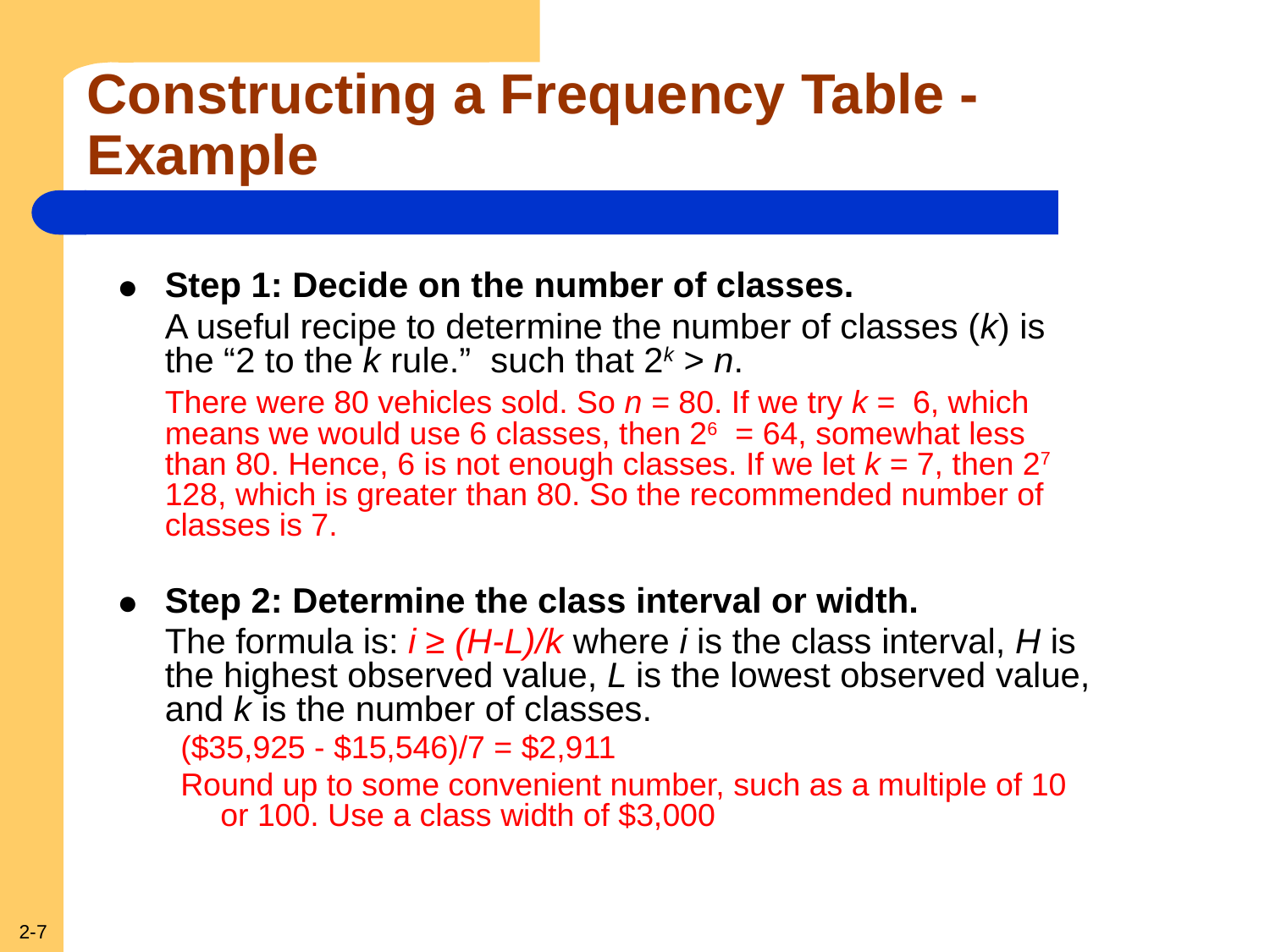

# Constructing a Frequency Table - Example
Step 1: Decide on the number of classes.
	A useful recipe to determine the number of classes (k) is the “2 to the k rule.”  such that 2k > n.
	There were 80 vehicles sold. So n = 80. If we try k =  6, which means we would use 6 classes, then 26  = 64, somewhat less than 80. Hence, 6 is not enough classes. If we let k = 7, then 27  128, which is greater than 80. So the recommended number of classes is 7.

Step 2: Determine the class interval or width.
	The formula is: i ≥ (H-L)/k where i is the class interval, H is the highest observed value, L is the lowest observed value, and k is the number of classes.
($35,925 - $15,546)/7 = $2,911
Round up to some convenient number, such as a multiple of 10 or 100. Use a class width of $3,000